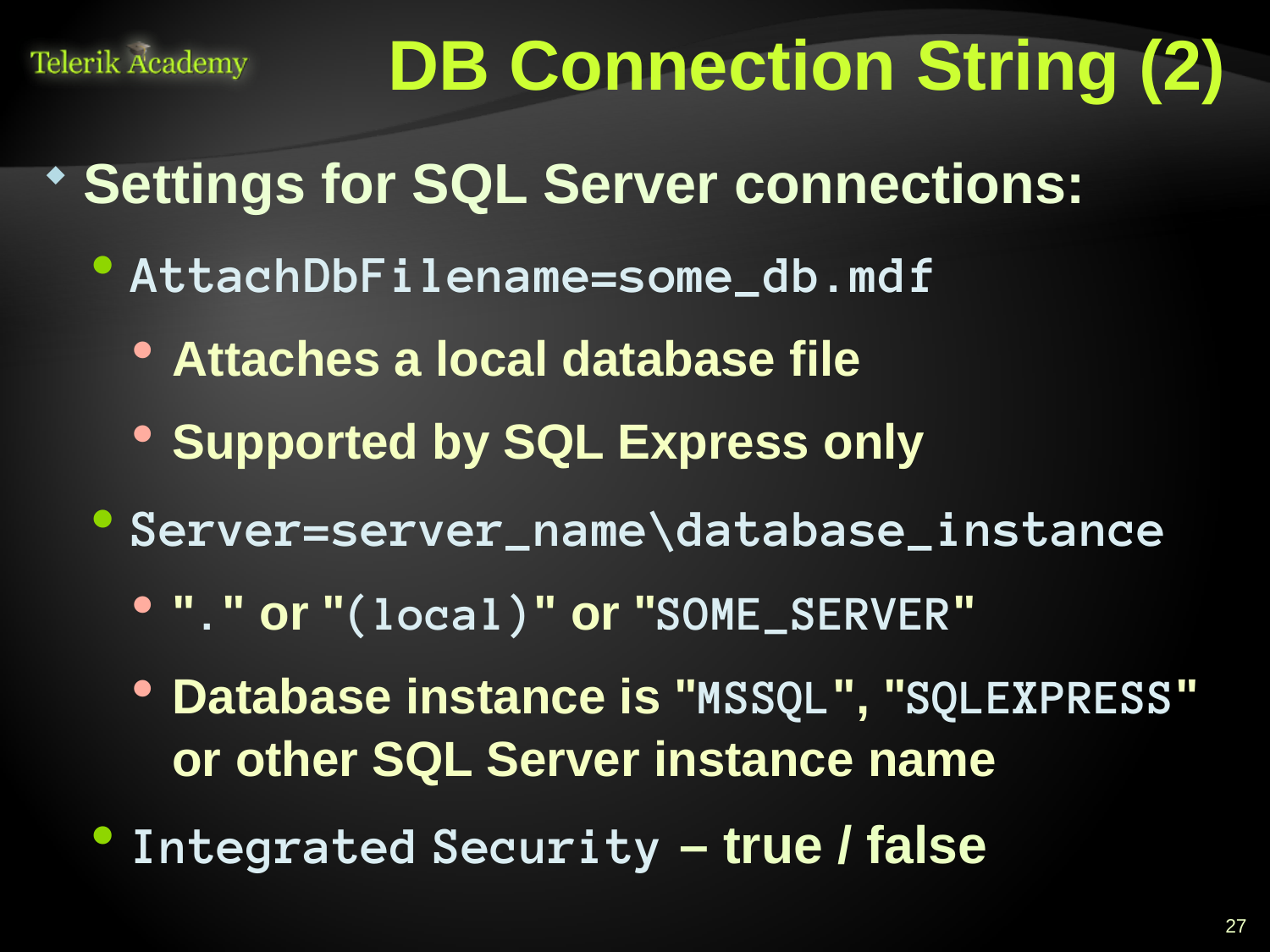

# DB Connection String (2)
Settings for SQL Server connections:
AttachDbFilename=some_db.mdf
Attaches a local database file
Supported by SQL Express only
Server=server_name\database_instance
"." or "(local)" or "SOME_SERVER"
Database instance is "MSSQL", "SQLEXPRESS" or other SQL Server instance name
Integrated Security – true / false
27